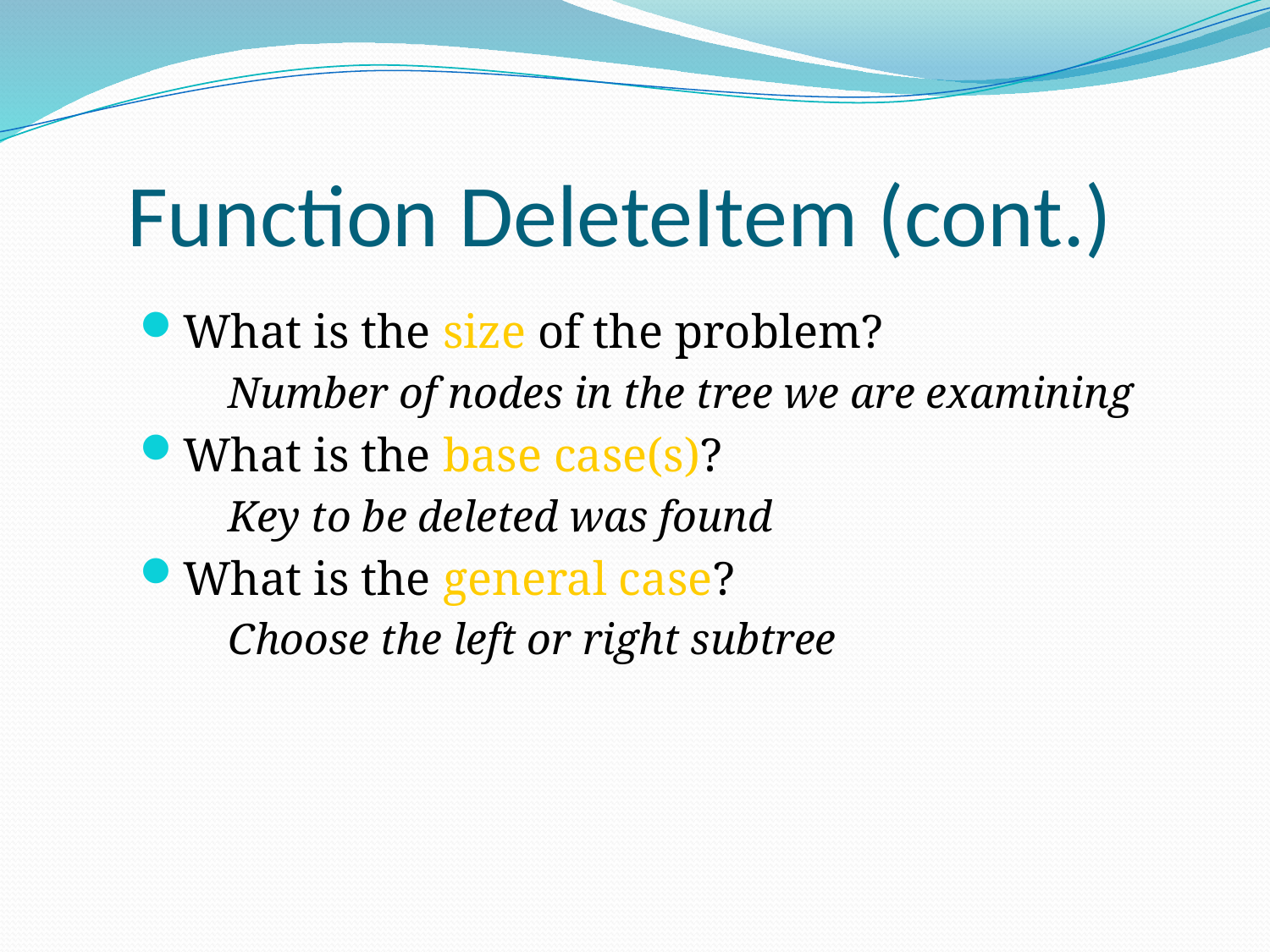

# Function DeleteItem (cont.)
What is the size of the problem?
	Number of nodes in the tree we are examining
What is the base case(s)?
	Key to be deleted was found
What is the general case?
	Choose the left or right subtree